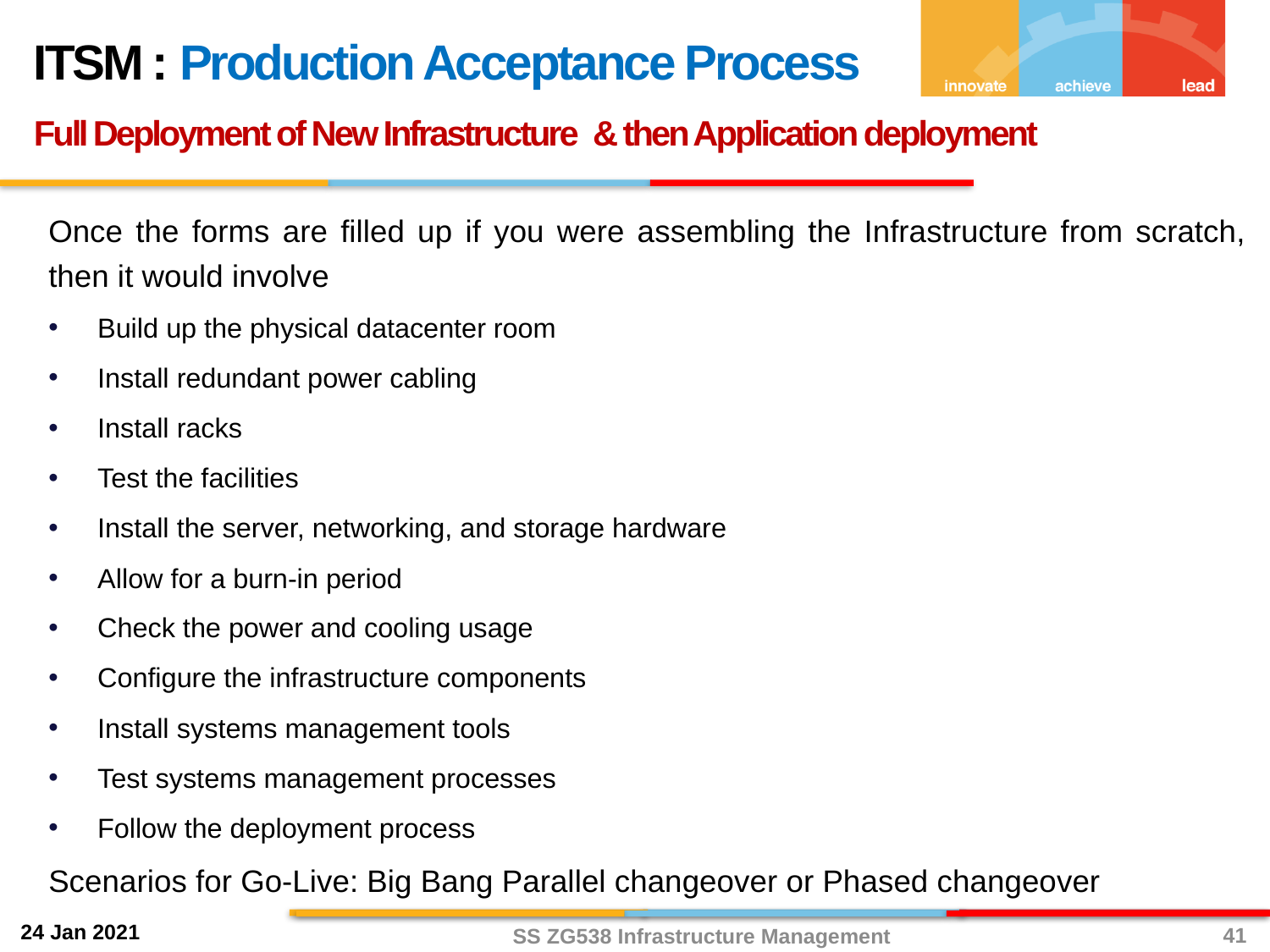

ITSM : Production Acceptance Process
Full Deployment of New Infrastructure  & then Application deployment
Once the forms are filled up if you were assembling the Infrastructure from scratch, then it would involve
Build up the physical datacenter room
Install redundant power cabling
Install racks
Test the facilities
Install the server, networking, and storage hardware
Allow for a burn-in period
Check the power and cooling usage
Configure the infrastructure components
Install systems management tools
Test systems management processes
Follow the deployment process
Scenarios for Go-Live: Big Bang Parallel changeover or Phased changeover
41
SS ZG538 Infrastructure Management